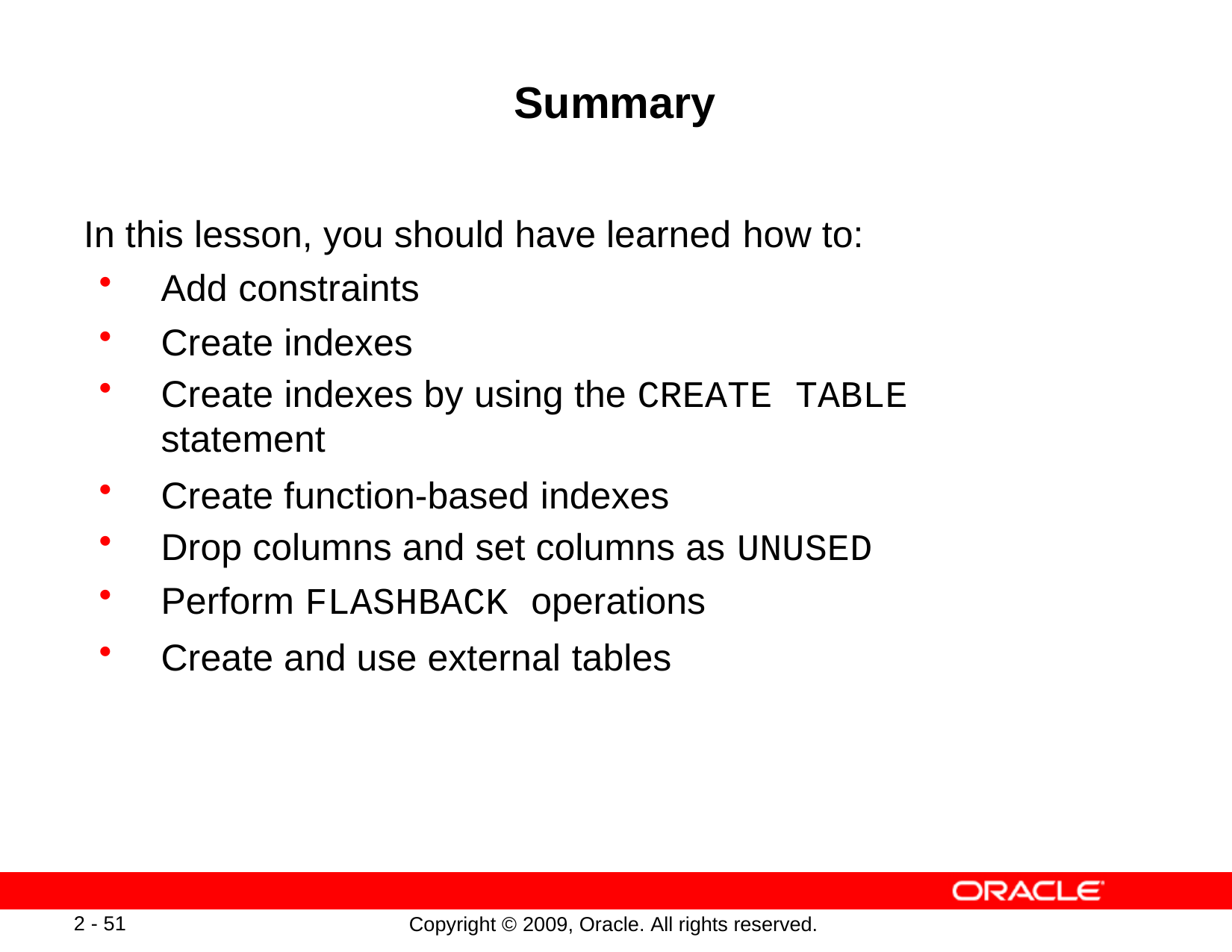

# Summary
In this lesson, you should have learned how to:
Add constraints
Create indexes
Create indexes by using the CREATE TABLE statement
Create function-based indexes
Drop columns and set columns as UNUSED
Perform FLASHBACK operations
Create and use external tables
2 - 51
Copyright © 2009, Oracle. All rights reserved.